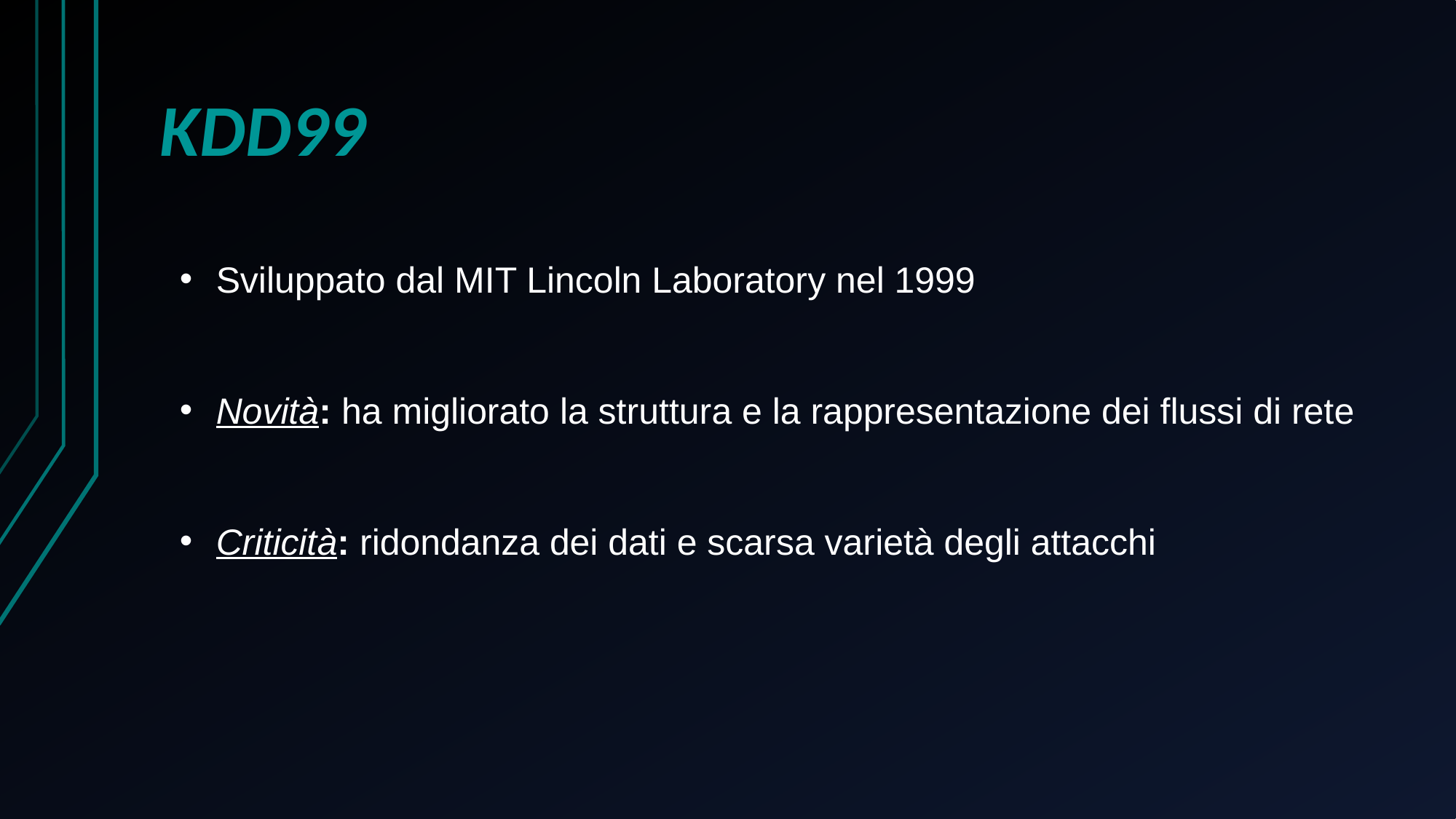

# KDD99
Sviluppato dal MIT Lincoln Laboratory nel 1999

Novità: ha migliorato la struttura e la rappresentazione dei flussi di rete

Criticità: ridondanza dei dati e scarsa varietà degli attacchi